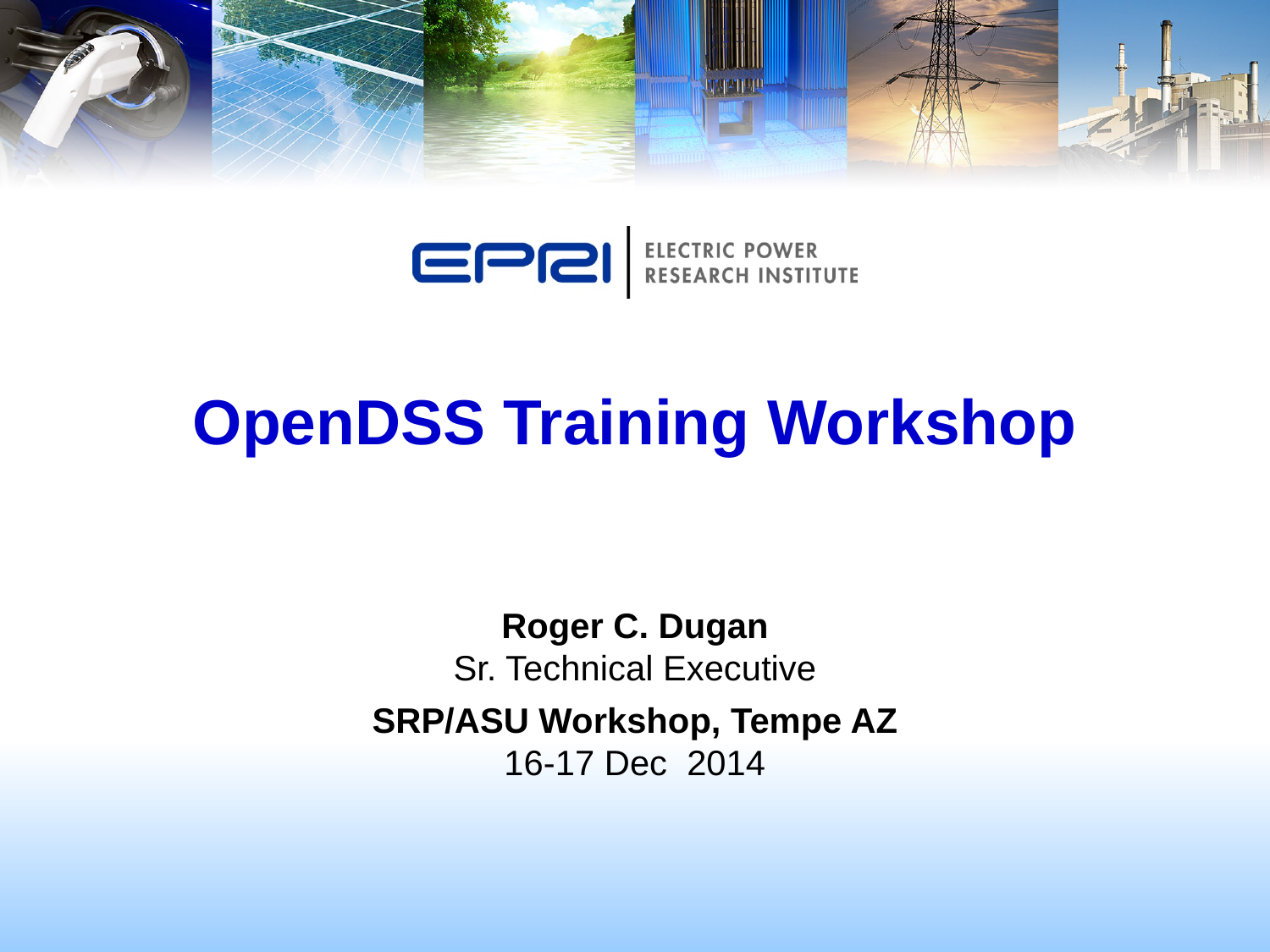

# OpenDSS Training Workshop
Roger C. Dugan
Sr. Technical Executive
SRP/ASU Workshop, Tempe AZ
16-17 Dec  2014